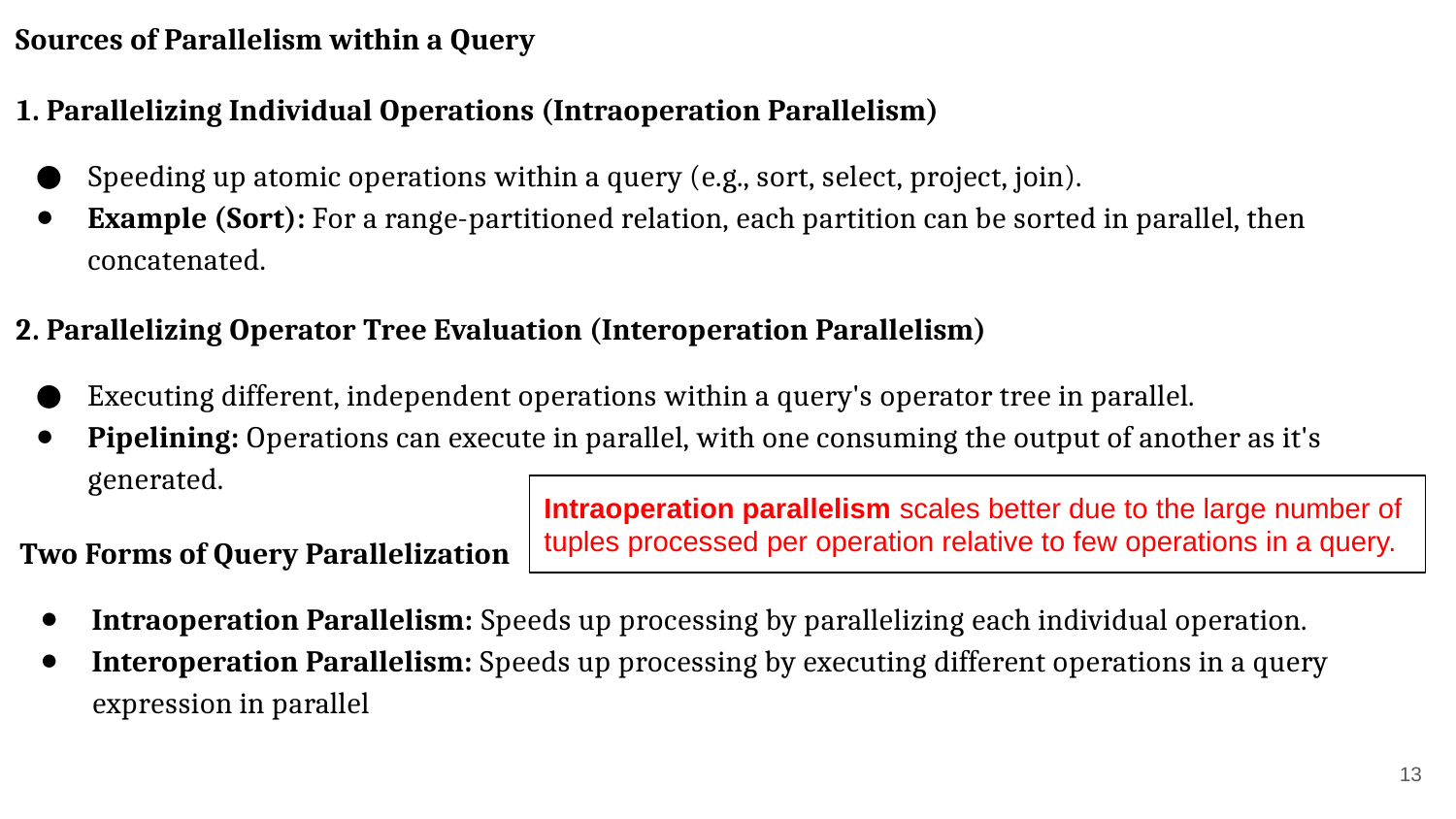

Sources of Parallelism within a Query
1. Parallelizing Individual Operations (Intraoperation Parallelism)
Speeding up atomic operations within a query (e.g., sort, select, project, join).
Example (Sort): For a range-partitioned relation, each partition can be sorted in parallel, then concatenated.
2. Parallelizing Operator Tree Evaluation (Interoperation Parallelism)
Executing different, independent operations within a query's operator tree in parallel.
Pipelining: Operations can execute in parallel, with one consuming the output of another as it's generated.
Intraoperation parallelism scales better due to the large number of tuples processed per operation relative to few operations in a query.
Two Forms of Query Parallelization
Intraoperation Parallelism: Speeds up processing by parallelizing each individual operation.
Interoperation Parallelism: Speeds up processing by executing different operations in a query expression in parallel
13